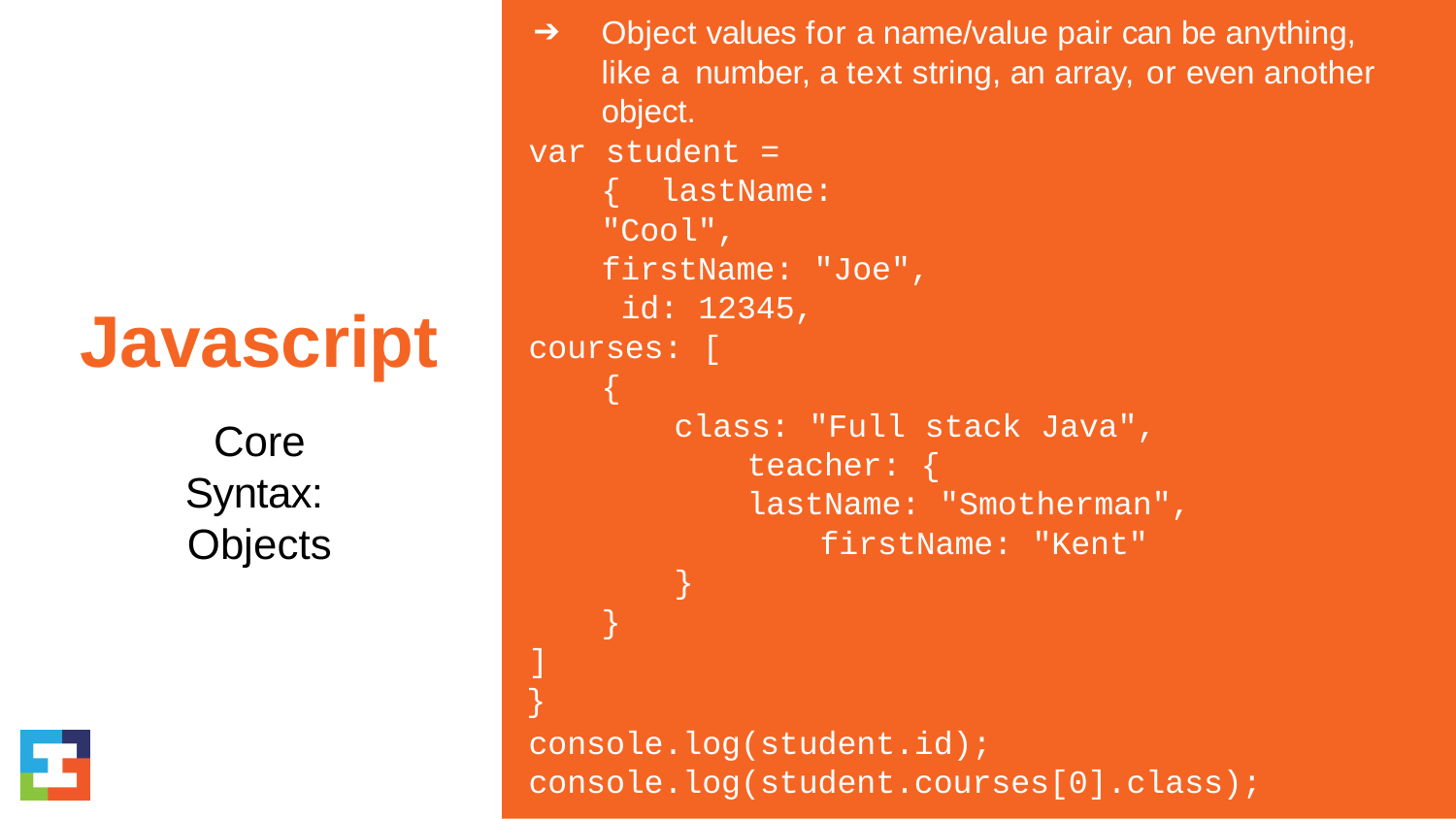

Object values for a name/value pair can be anything, like a  number, a text string, an array, or even another object.
var student = {  lastName: "Cool",  firstName: "Joe",  id: 12345,
courses: [
{
class: "Full stack Java",  teacher: {
lastName: "Smotherman",  firstName: "Kent"
}
}
]
}
Javascript
Core Syntax:  Objects
console.log(student.id);  console.log(student.courses[0].class);